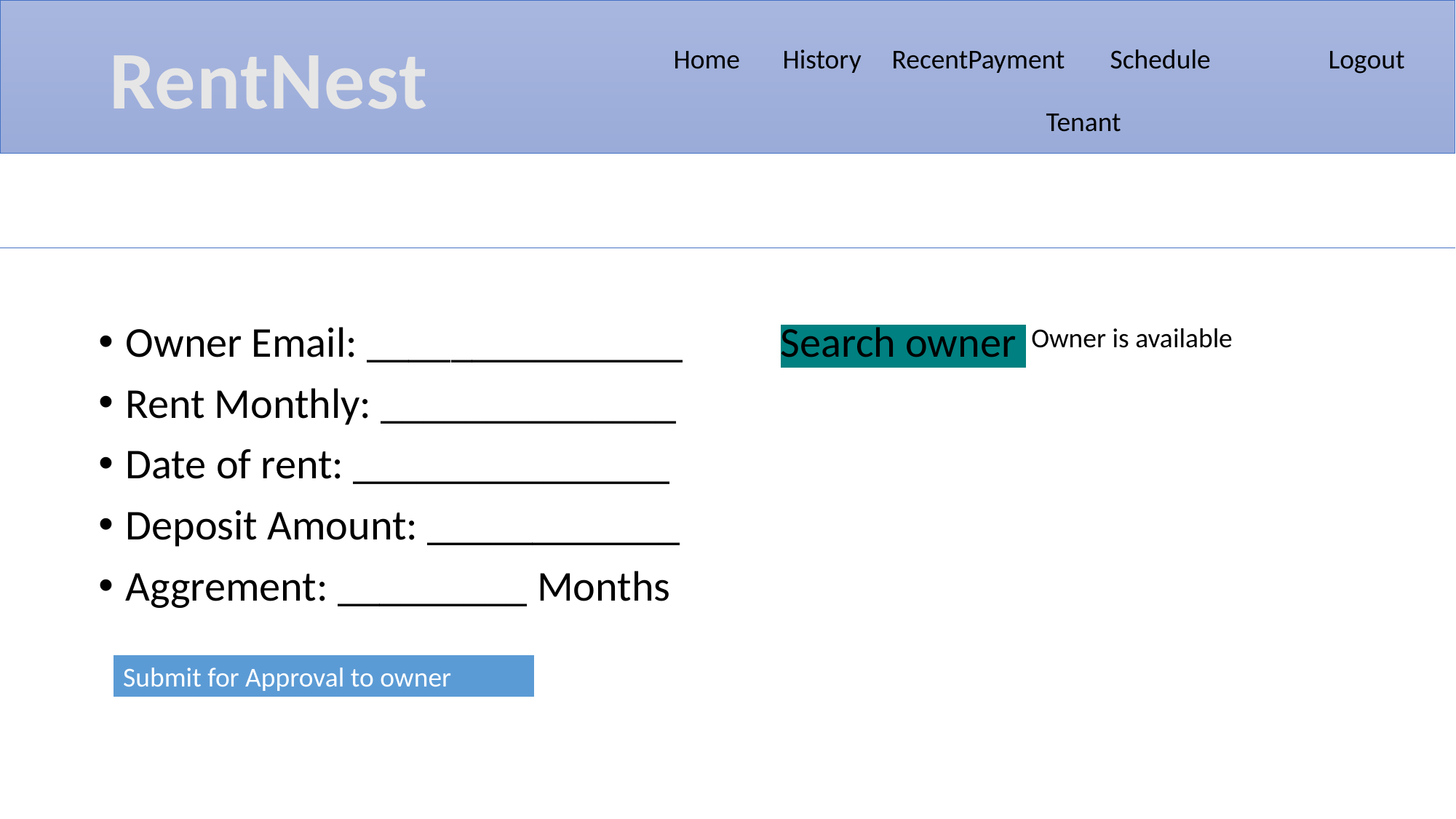

RentNest
Home	History	RecentPayment	Schedule		Logout
Tenant
Owner Email: _______________	Search owner
Rent Monthly: ______________
Date of rent: _______________
Deposit Amount: ____________
Aggrement: _________ Months
Owner is available
Submit for Approval to owner